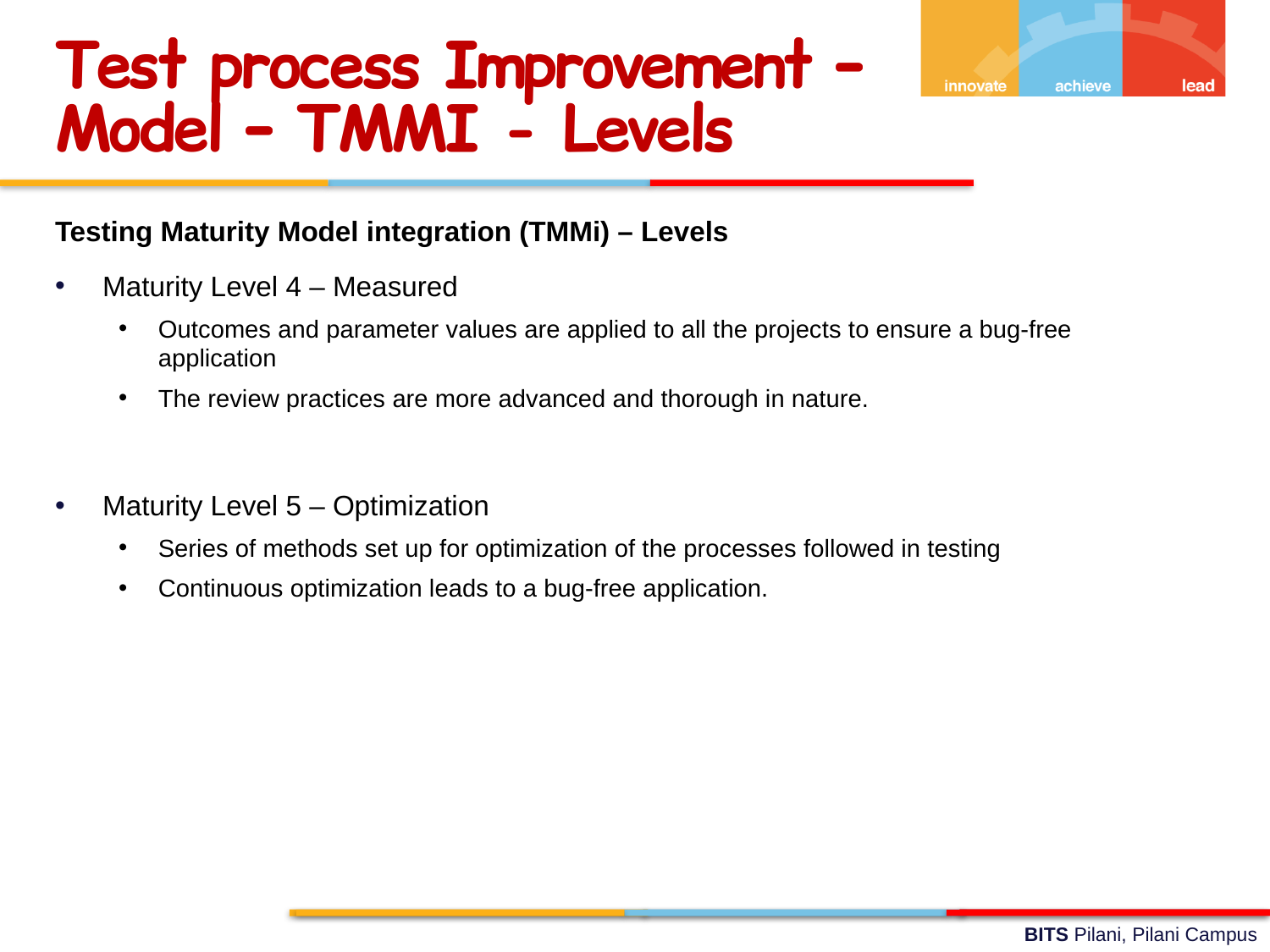

Test process Improvement –
Model – TMMI - Levels
Testing Maturity Model integration (TMMi) – Levels
Maturity Level 4 – Measured
Outcomes and parameter values are applied to all the projects to ensure a bug-free application
The review practices are more advanced and thorough in nature.

Maturity Level 5 – Optimization
Series of methods set up for optimization of the processes followed in testing
Continuous optimization leads to a bug-free application.